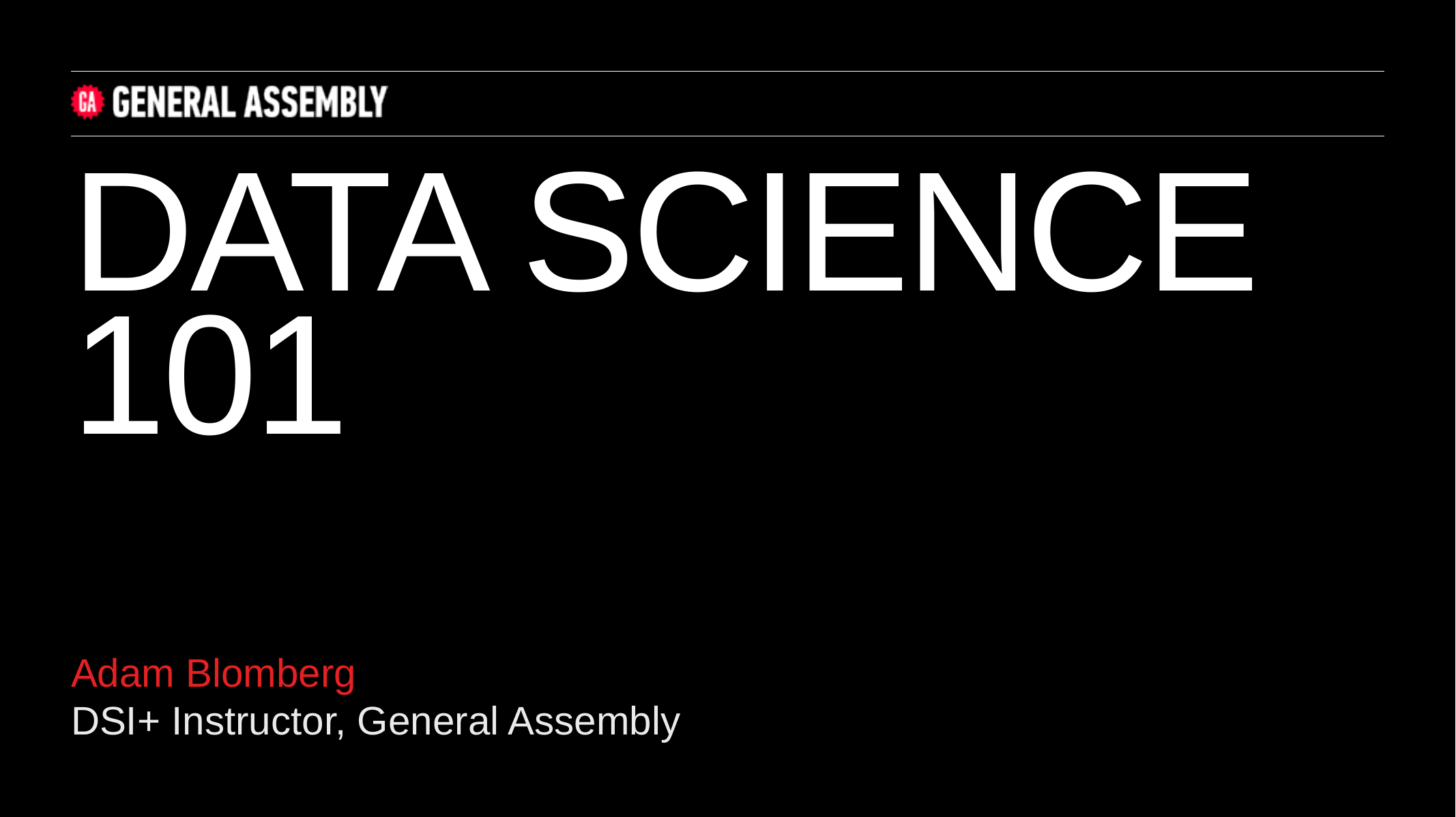

Data Science 101
Adam Blomberg
DSI+ Instructor, General Assembly